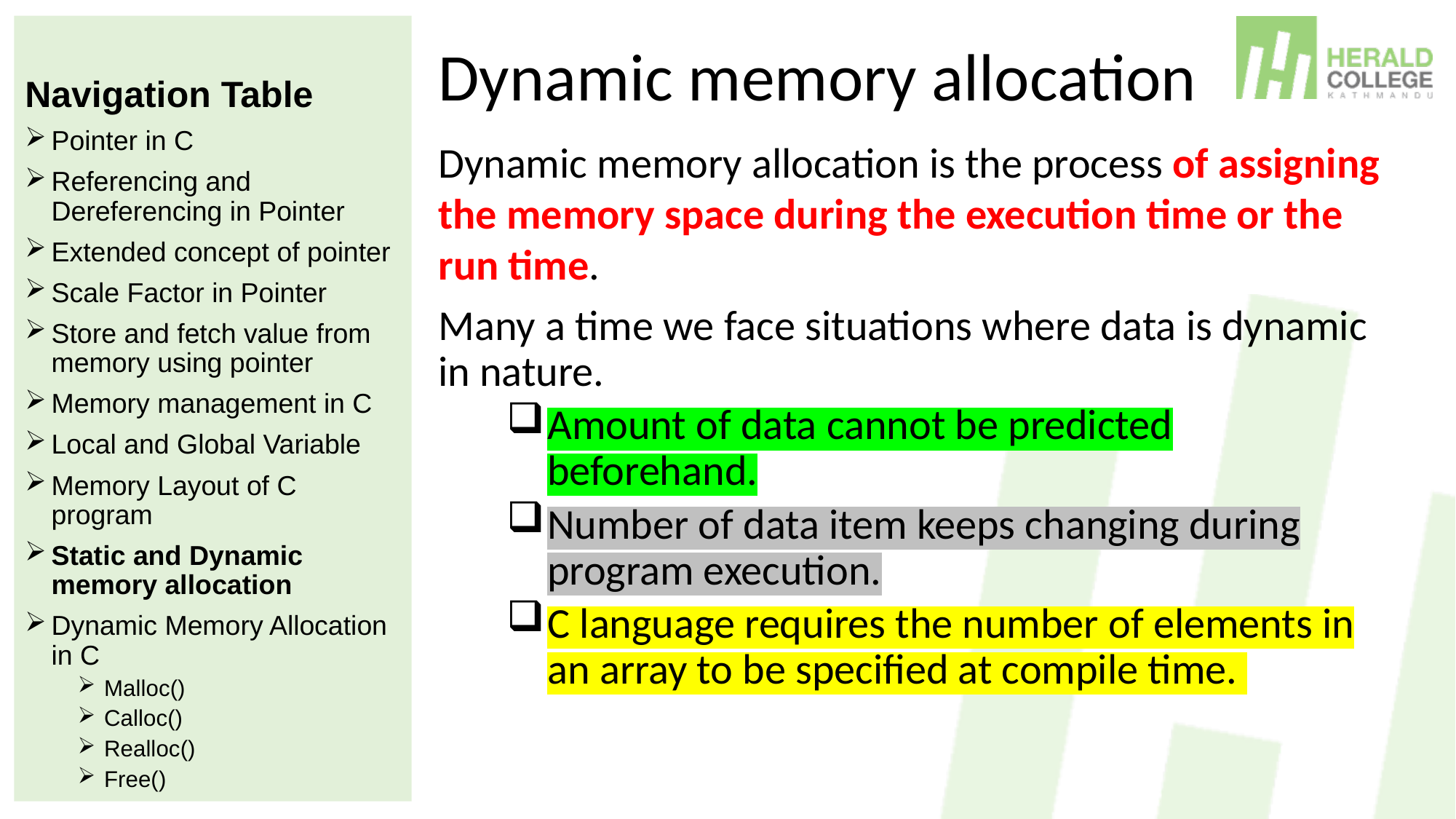

# Dynamic memory allocation

Navigation Table
Pointer in C
Referencing and Dereferencing in Pointer
Extended concept of pointer
Scale Factor in Pointer
Store and fetch value from memory using pointer
Memory management in C
Local and Global Variable
Memory Layout of C program
Static and Dynamic memory allocation
Dynamic Memory Allocation in C
Malloc()
Calloc()
Realloc()
Free()

Dynamic memory allocation is the process of assigning the memory space during the execution time or the run time.
Many a time we face situations where data is dynamic in nature.
Amount of data cannot be predicted beforehand.
Number of data item keeps changing during program execution.
C language requires the number of elements in an array to be specified at compile time.